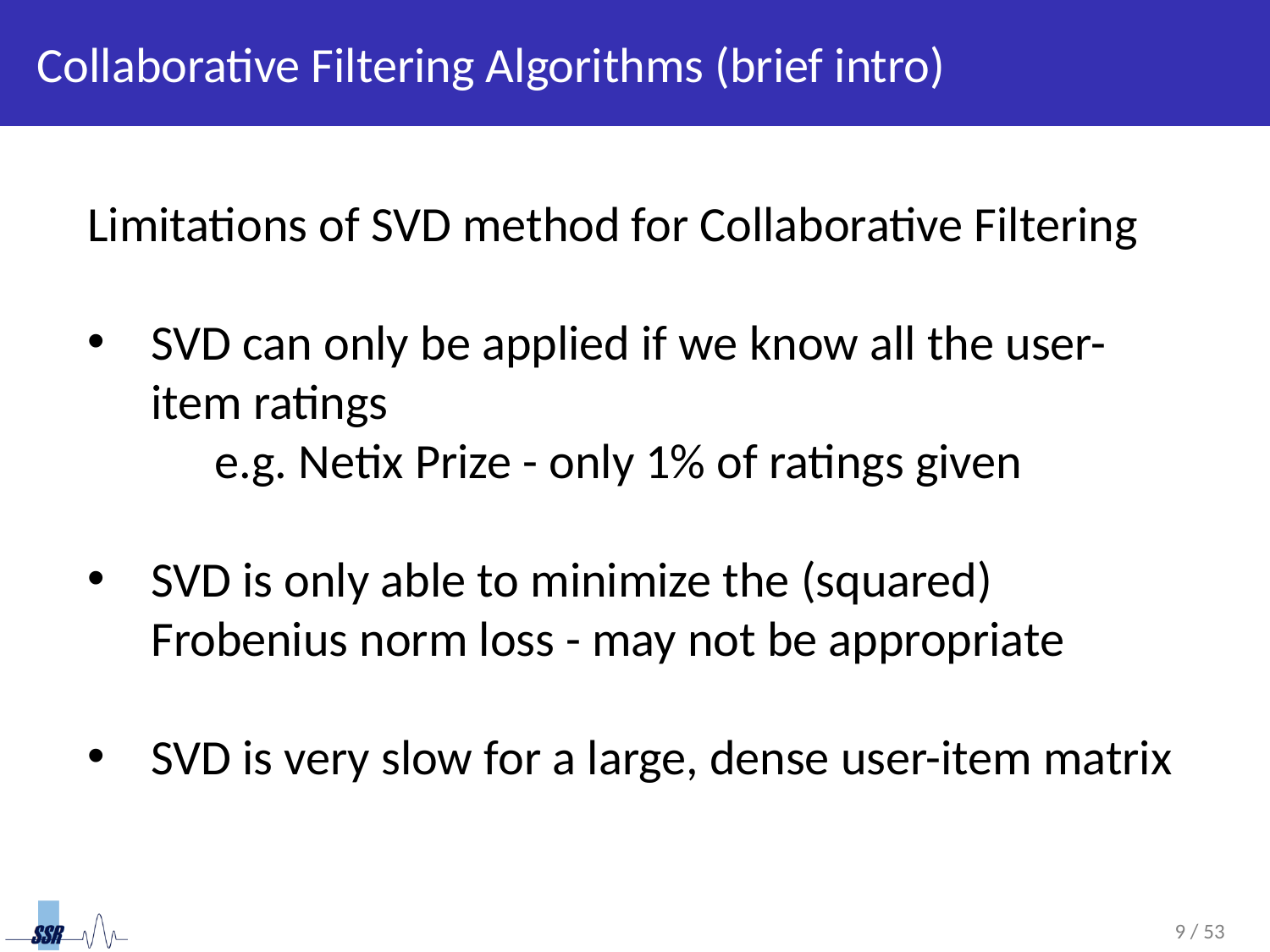

# Collaborative Filtering Algorithms (brief intro)
Limitations of SVD method for Collaborative Filtering

SVD can only be applied if we know all the user-item ratings
e.g. Netix Prize - only 1% of ratings given

SVD is only able to minimize the (squared) Frobenius norm loss - may not be appropriate

SVD is very slow for a large, dense user-item matrix